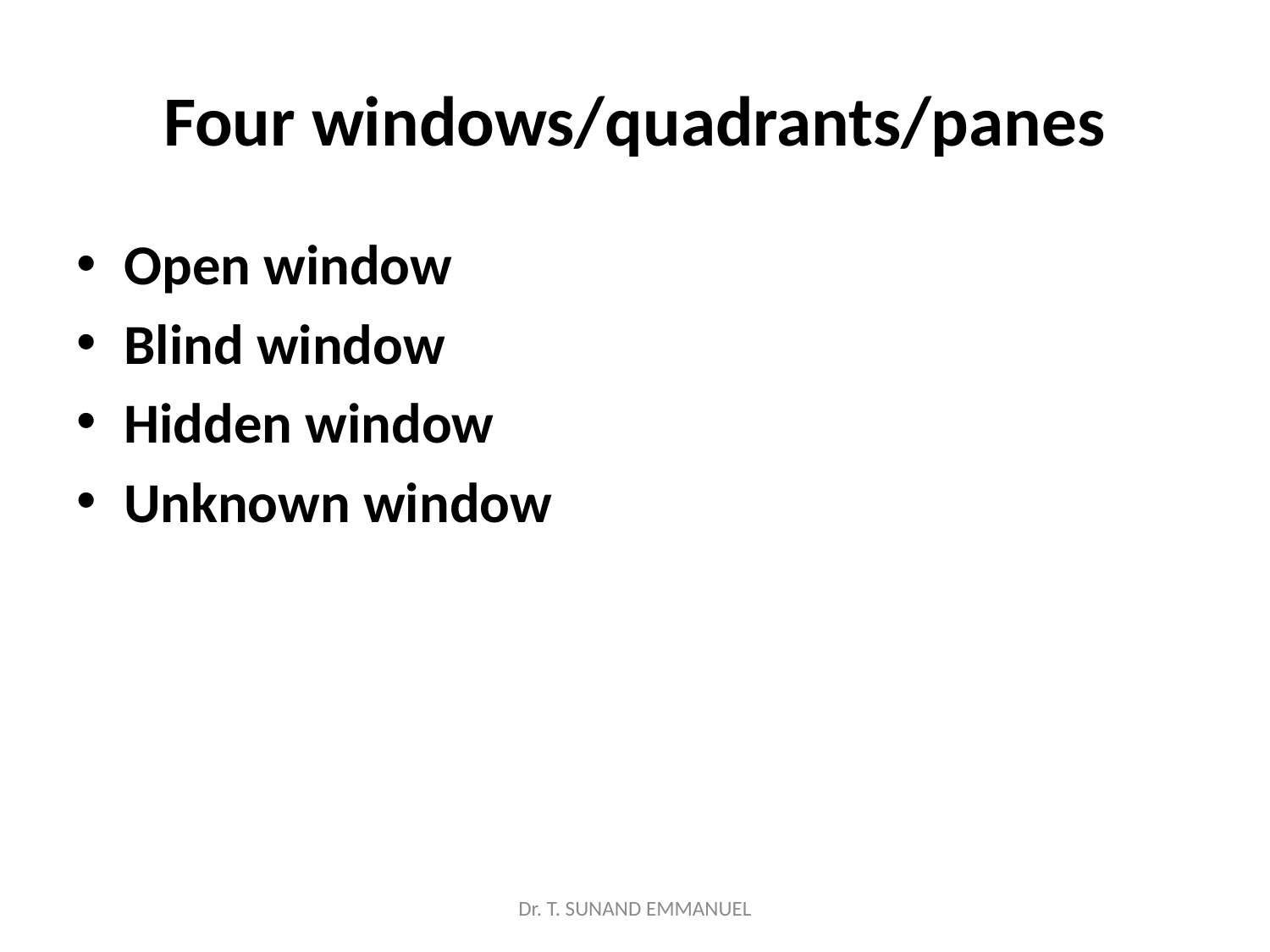

# Four windows/quadrants/panes
Open window
Blind window
Hidden window
Unknown window
Dr. T. SUNAND EMMANUEL